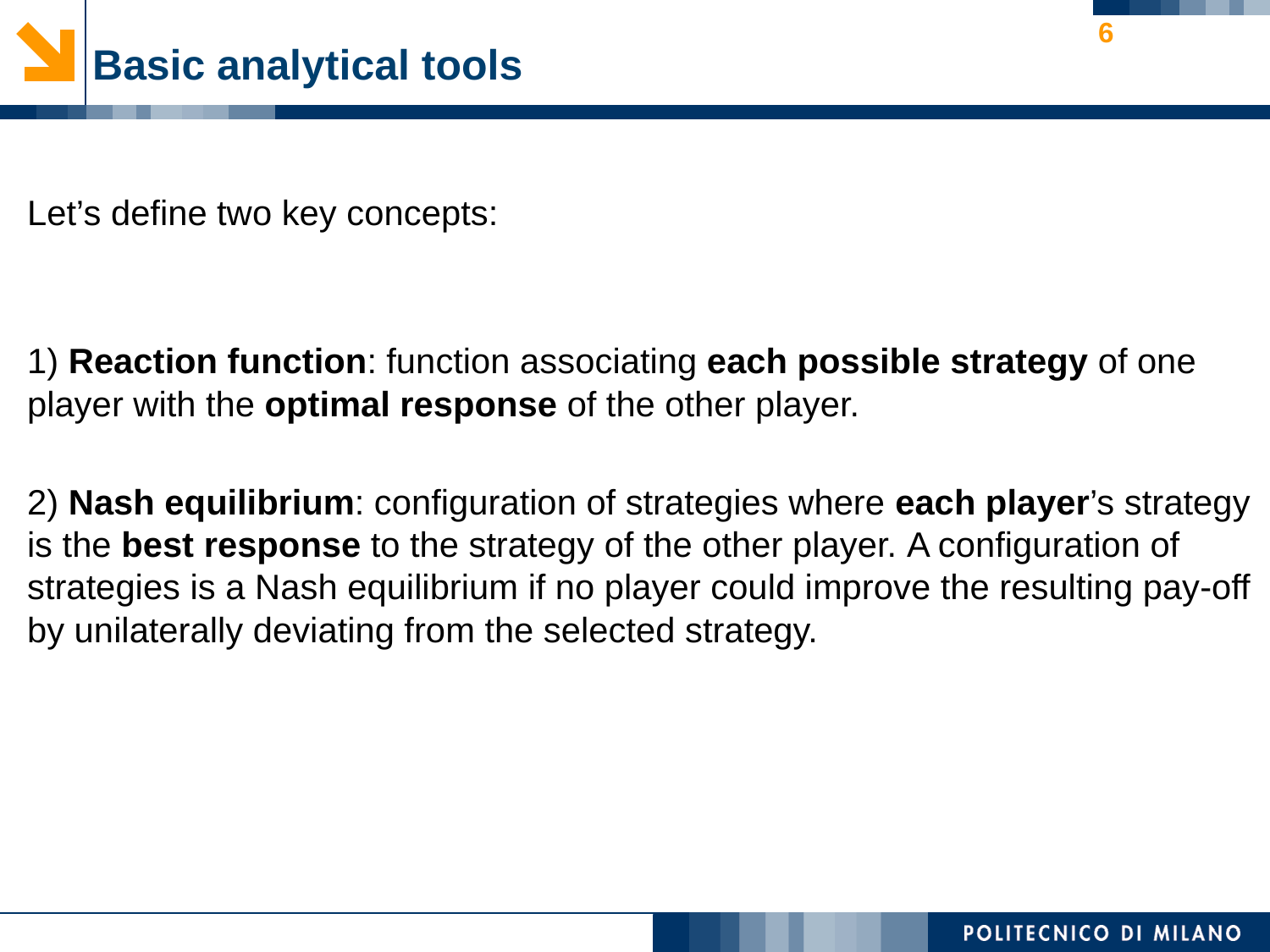

6
# Basic analytical tools

Let’s define two key concepts:

1) Reaction function: function associating each possible strategy of one player with the optimal response of the other player.

2) Nash equilibrium: configuration of strategies where each player’s strategy is the best response to the strategy of the other player. A configuration of strategies is a Nash equilibrium if no player could improve the resulting pay-off by unilaterally deviating from the selected strategy.